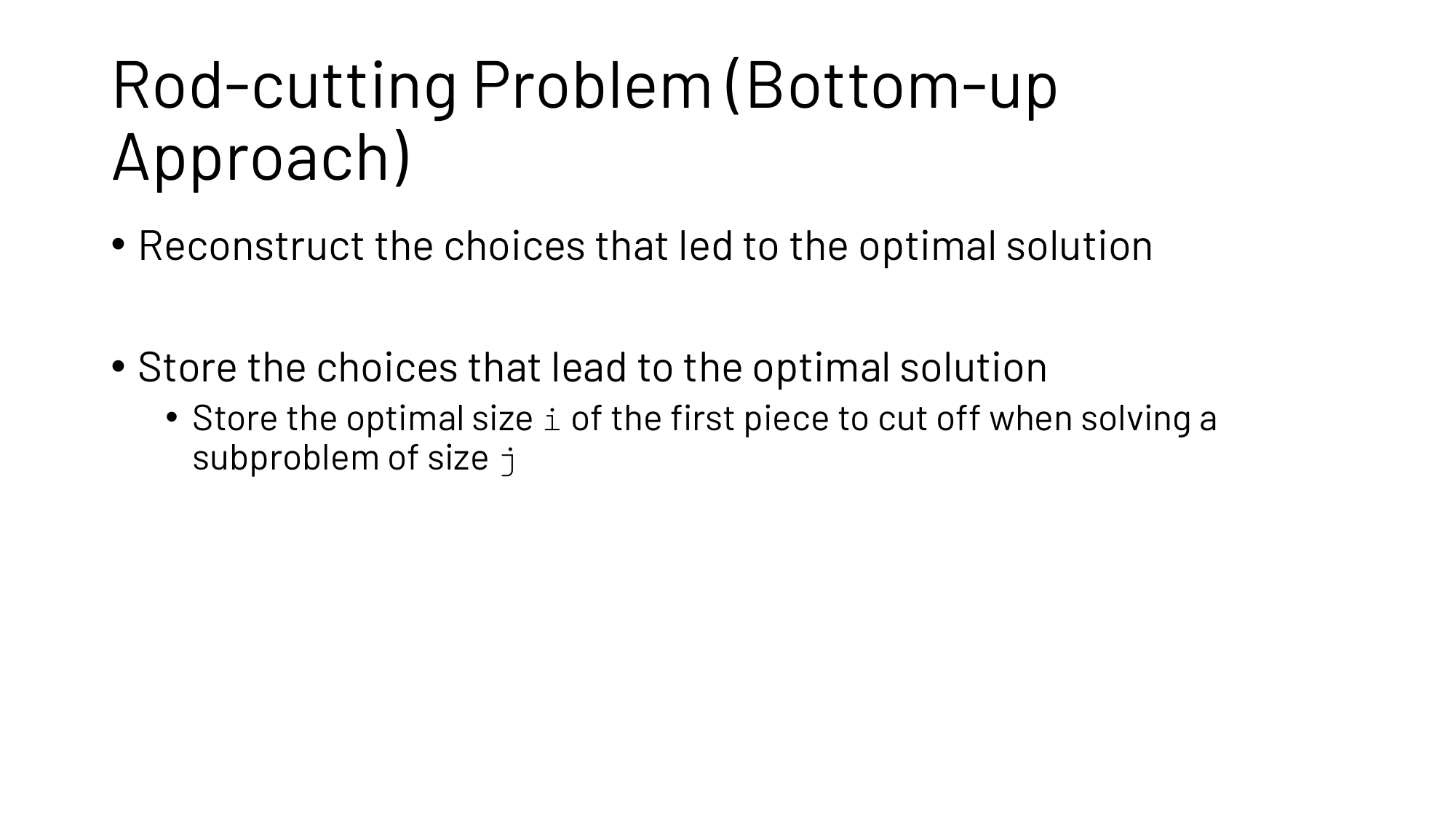

# Rod-cutting Problem (Bottom-up Approach)
Reconstruct the choices that led to the optimal solution

Store the choices that lead to the optimal solution
Store the optimal size i of the first piece to cut off when solving a subproblem of size j